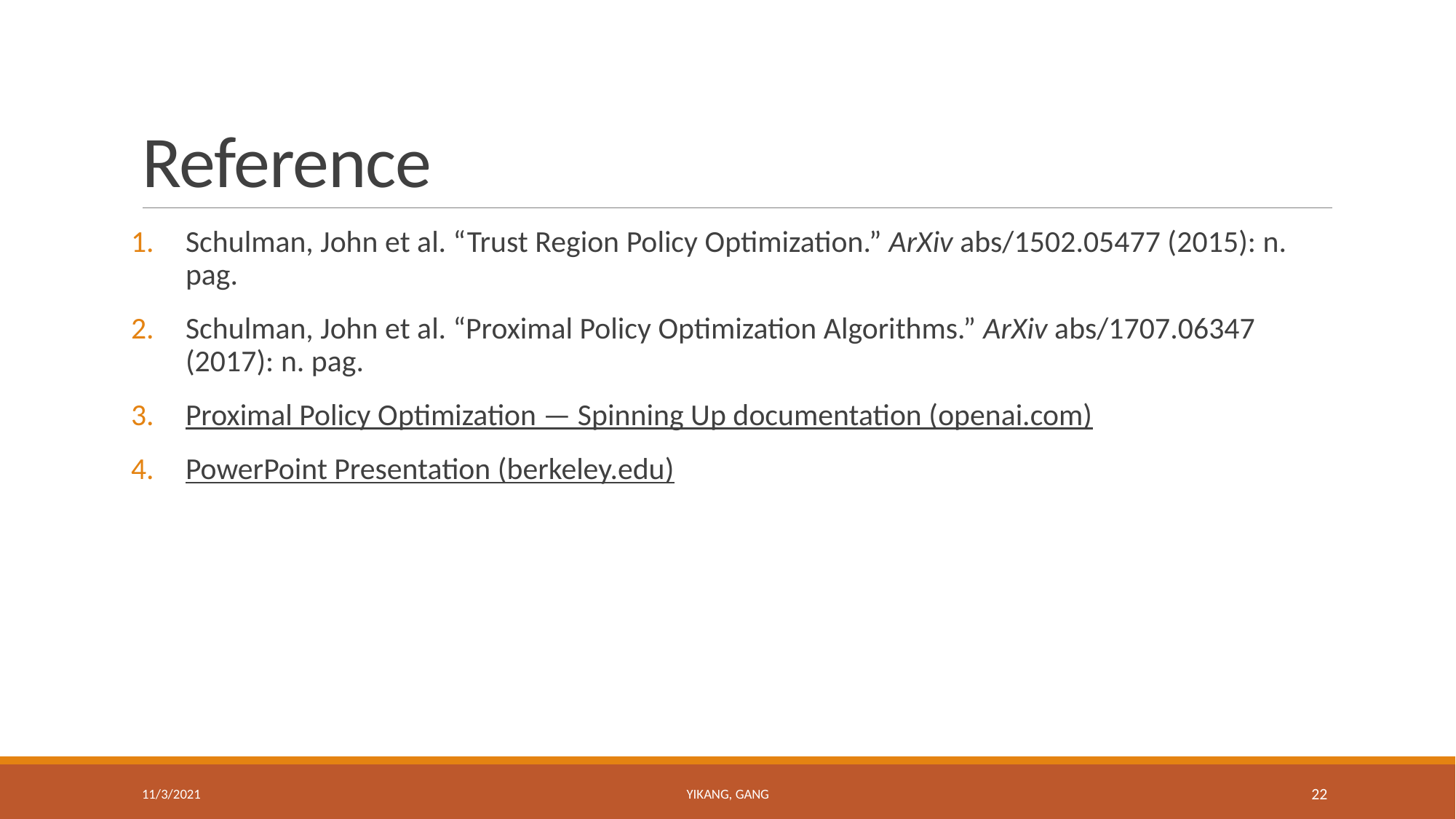

# Reference
Schulman, John et al. “Trust Region Policy Optimization.” ArXiv abs/1502.05477 (2015): n. pag.
Schulman, John et al. “Proximal Policy Optimization Algorithms.” ArXiv abs/1707.06347 (2017): n. pag.
Proximal Policy Optimization — Spinning Up documentation (openai.com)
PowerPoint Presentation (berkeley.edu)

11/3/2021
Yikang, Gang
22